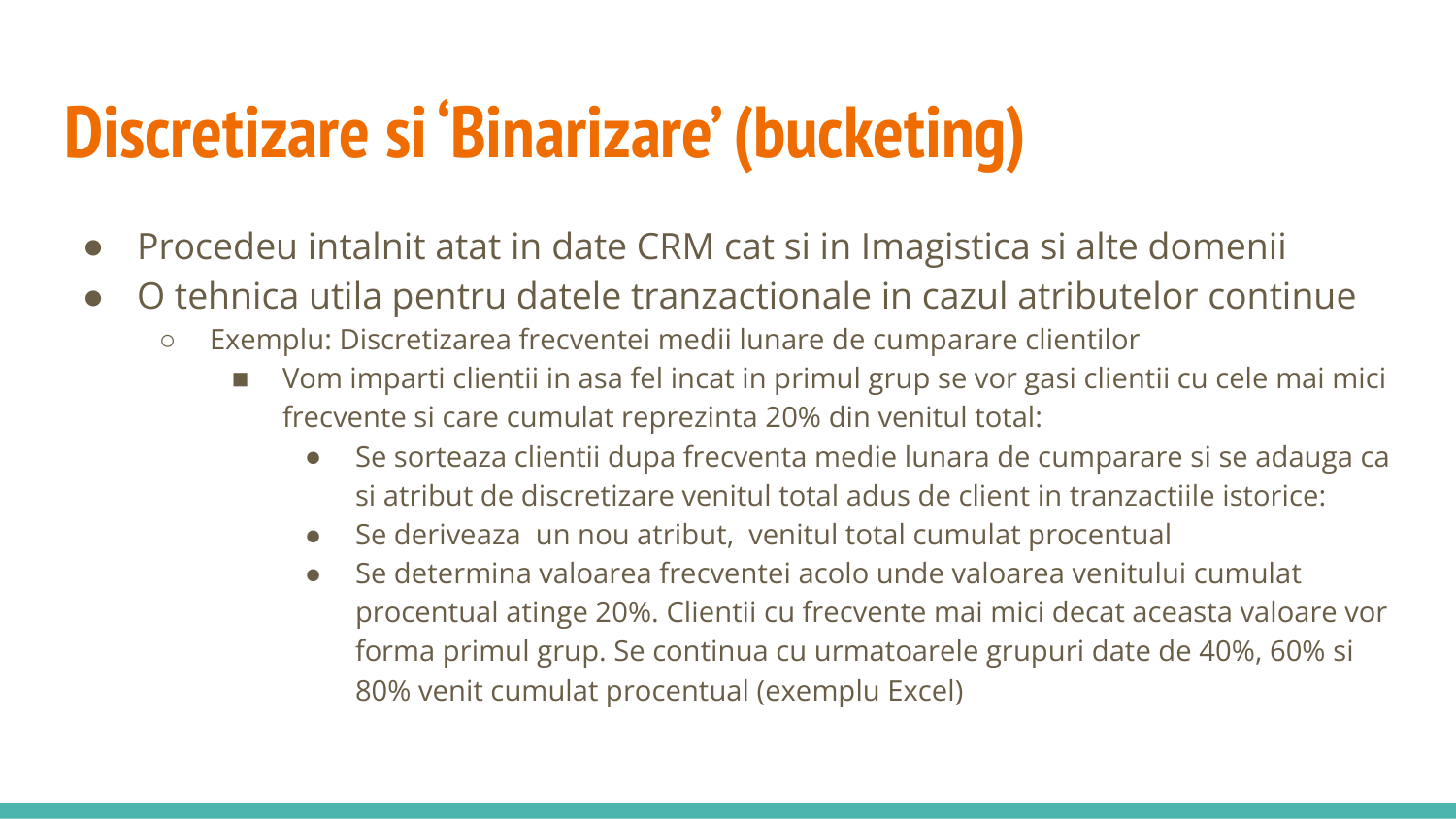

# Discretizare si ‘Binarizare’ (bucketing)
Procedeu intalnit atat in date CRM cat si in Imagistica si alte domenii
O tehnica utila pentru datele tranzactionale in cazul atributelor continue
Exemplu: Discretizarea frecventei medii lunare de cumparare clientilor
Vom imparti clientii in asa fel incat in primul grup se vor gasi clientii cu cele mai mici frecvente si care cumulat reprezinta 20% din venitul total:
Se sorteaza clientii dupa frecventa medie lunara de cumparare si se adauga ca si atribut de discretizare venitul total adus de client in tranzactiile istorice:
Se deriveaza  un nou atribut,  venitul total cumulat procentual
Se determina valoarea frecventei acolo unde valoarea venitului cumulat procentual atinge 20%. Clientii cu frecvente mai mici decat aceasta valoare vor forma primul grup. Se continua cu urmatoarele grupuri date de 40%, 60% si 80% venit cumulat procentual (exemplu Excel)